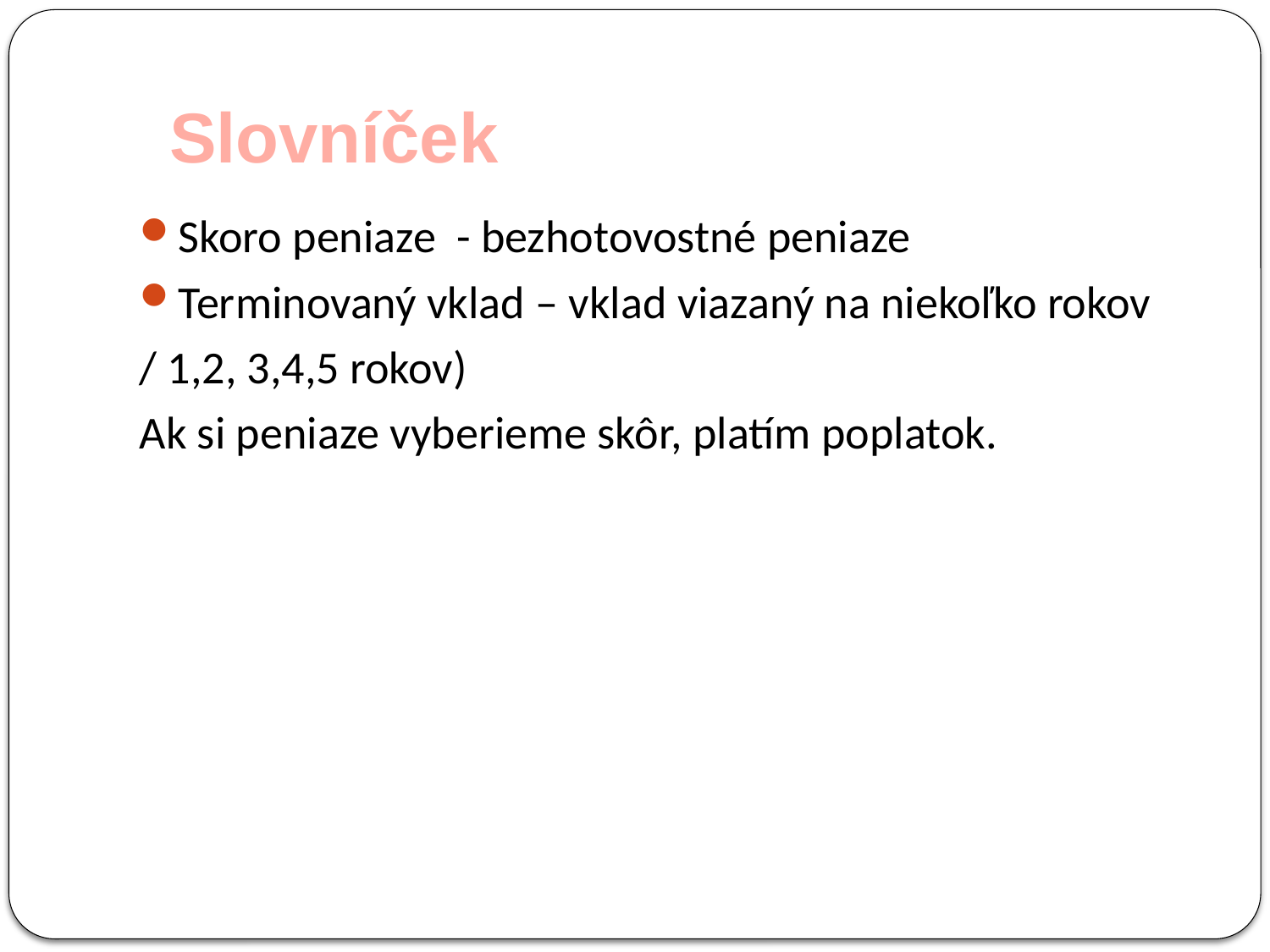

#
Slovníček
Skoro peniaze  - bezhotovostné peniaze
Terminovaný vklad – vklad viazaný na niekoľko rokov
/ 1,2, 3,4,5 rokov)
Ak si peniaze vyberieme skôr, platím poplatok.